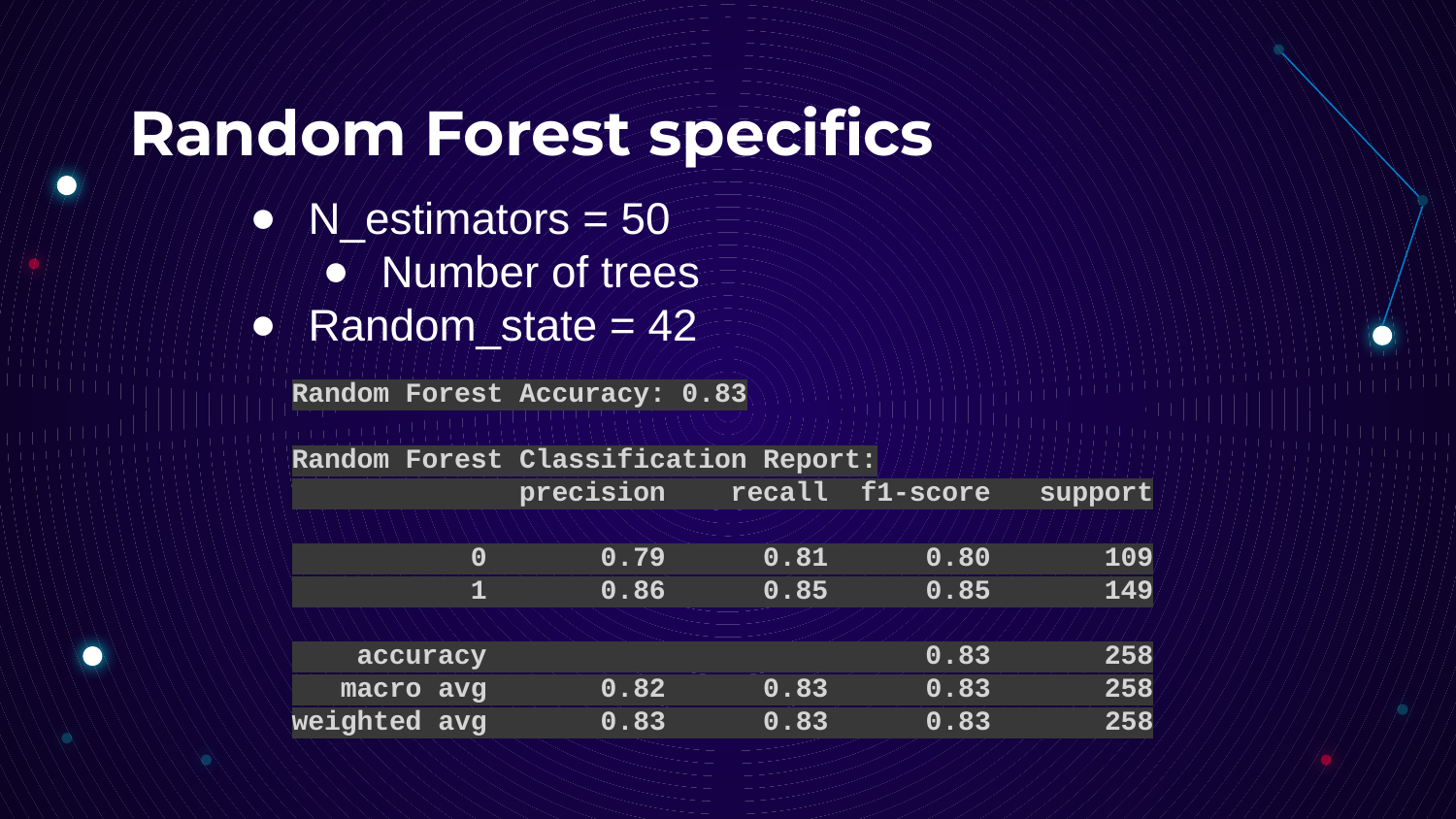

# Random Forest specifics
N_estimators = 50
Number of trees
Random_state = 42

Random Forest Accuracy: 0.83

Random Forest Classification Report:
              precision    recall  f1-score   support

           0       0.79      0.81      0.80       109
           1       0.86      0.85      0.85       149

    accuracy                           0.83       258
   macro avg       0.82      0.83      0.83       258
weighted avg       0.83      0.83      0.83       258